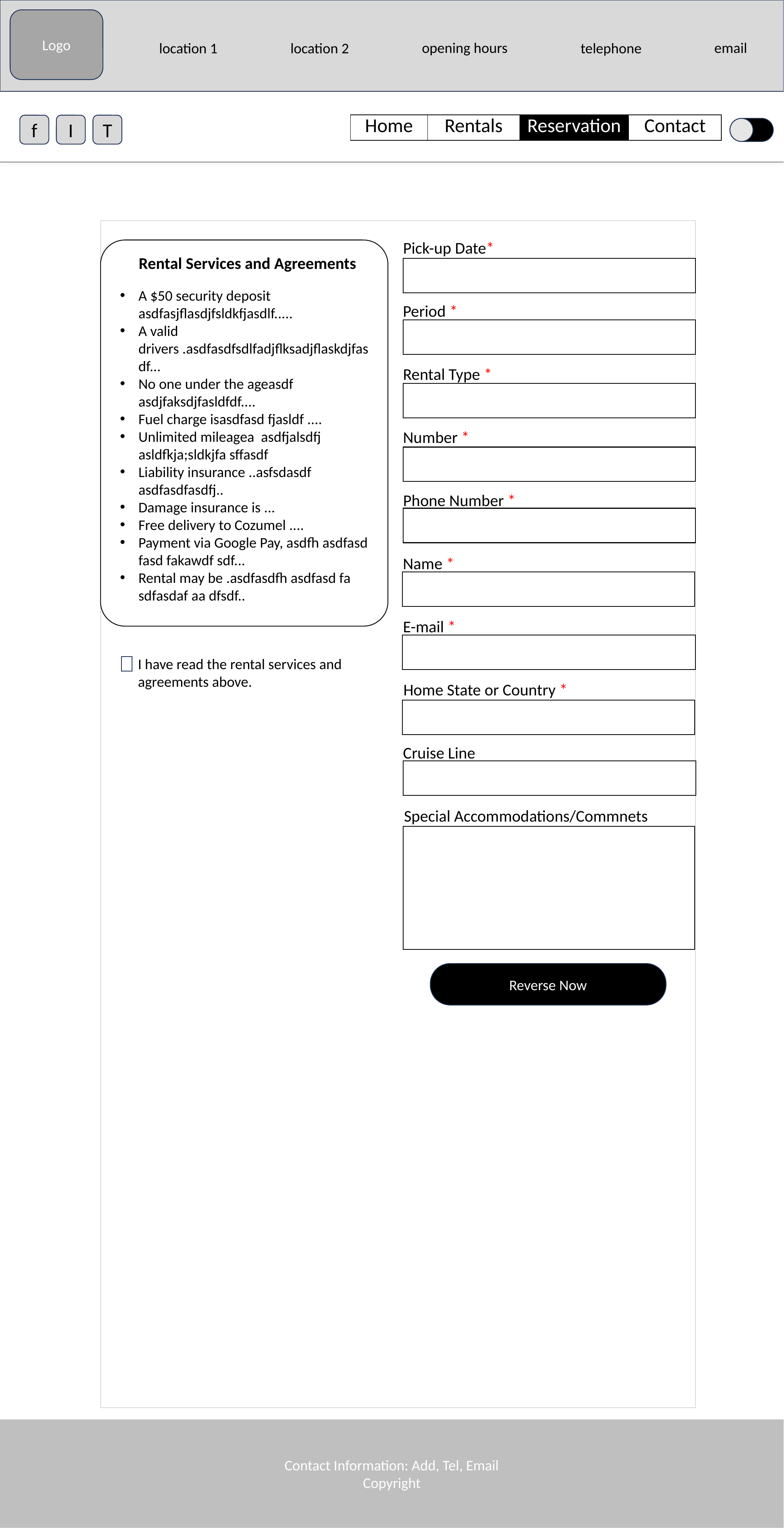

Logo
opening hours
email
location 1
location 2
telephone
| Home | Rentals | Reservation | Contact |
| --- | --- | --- | --- |
f
I
T

Pick-up Date*

 Rental Services and Agreements

A $50 security deposit asdfasjflasdjfsldkfjasdlf.....
A valid drivers .asdfasdfsdlfadjflksadjflaskdjfasdf...
No one under the ageasdf asdjfaksdjfasldfdf....
Fuel charge isasdfasd fjasldf ....
Unlimited mileagea  asdfjalsdfj asldfkja;sldkjfa sffasdf
Liability insurance ..asfsdasdf asdfasdfasdfj..
Damage insurance is ...
Free delivery to Cozumel ....
Payment via Google Pay, asdfh asdfasd fasd fakawdf sdf...
Rental may be .asdfasdfh asdfasd fa sdfasdaf aa dfsdf..
Period *

Rental Type *

Number *

Phone Number *

Name *

E-mail *

I have read the rental services and agreements above.

Home State or Country *

Cruise Line

Special Accommodations/Commnets

Reverse Now
Contact Information: Add, Tel, Email
Copyright